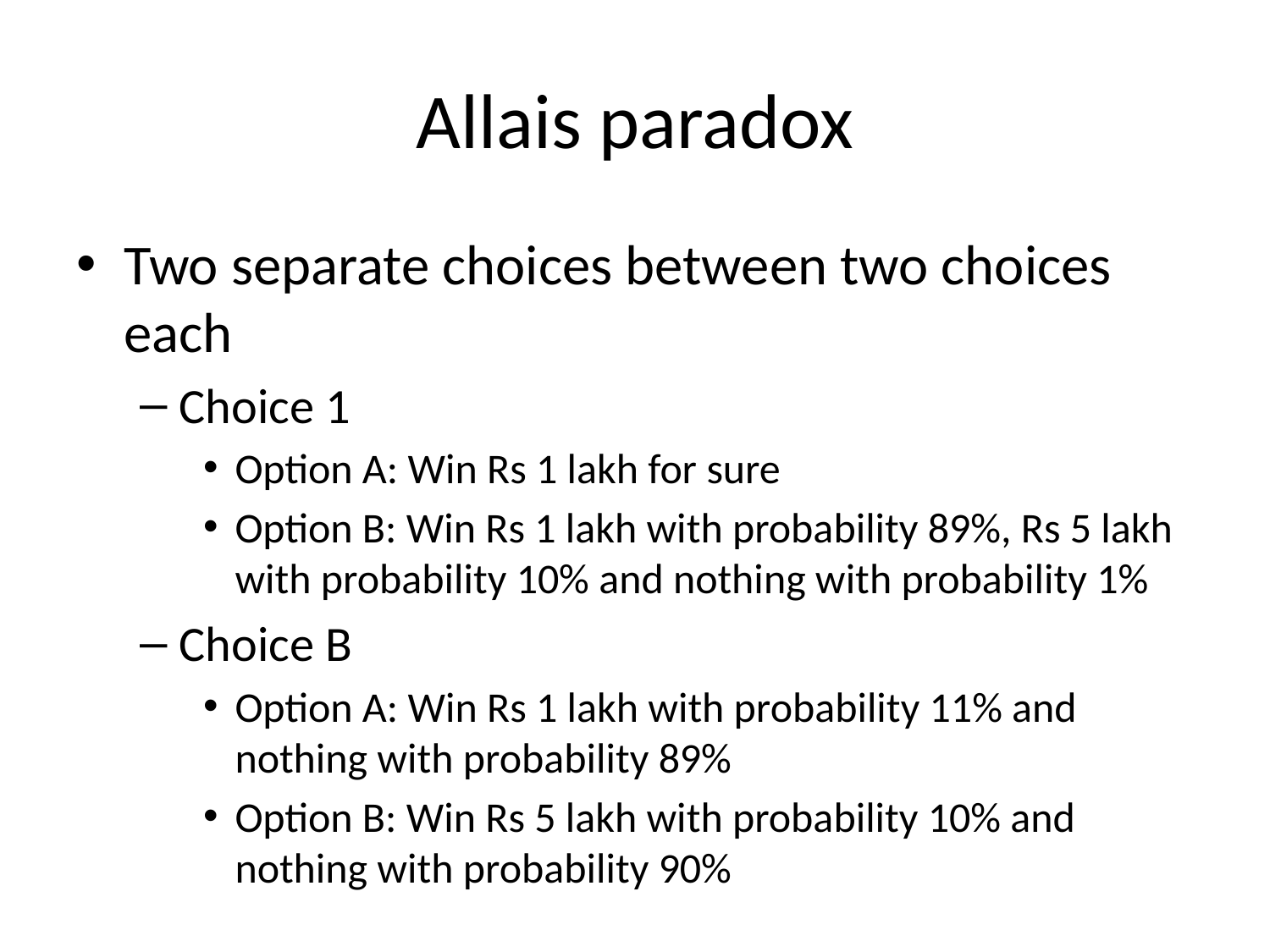

# Allais paradox
Two separate choices between two choices each
Choice 1
Option A: Win Rs 1 lakh for sure
Option B: Win Rs 1 lakh with probability 89%, Rs 5 lakh with probability 10% and nothing with probability 1%
Choice B
Option A: Win Rs 1 lakh with probability 11% and nothing with probability 89%
Option B: Win Rs 5 lakh with probability 10% and nothing with probability 90%